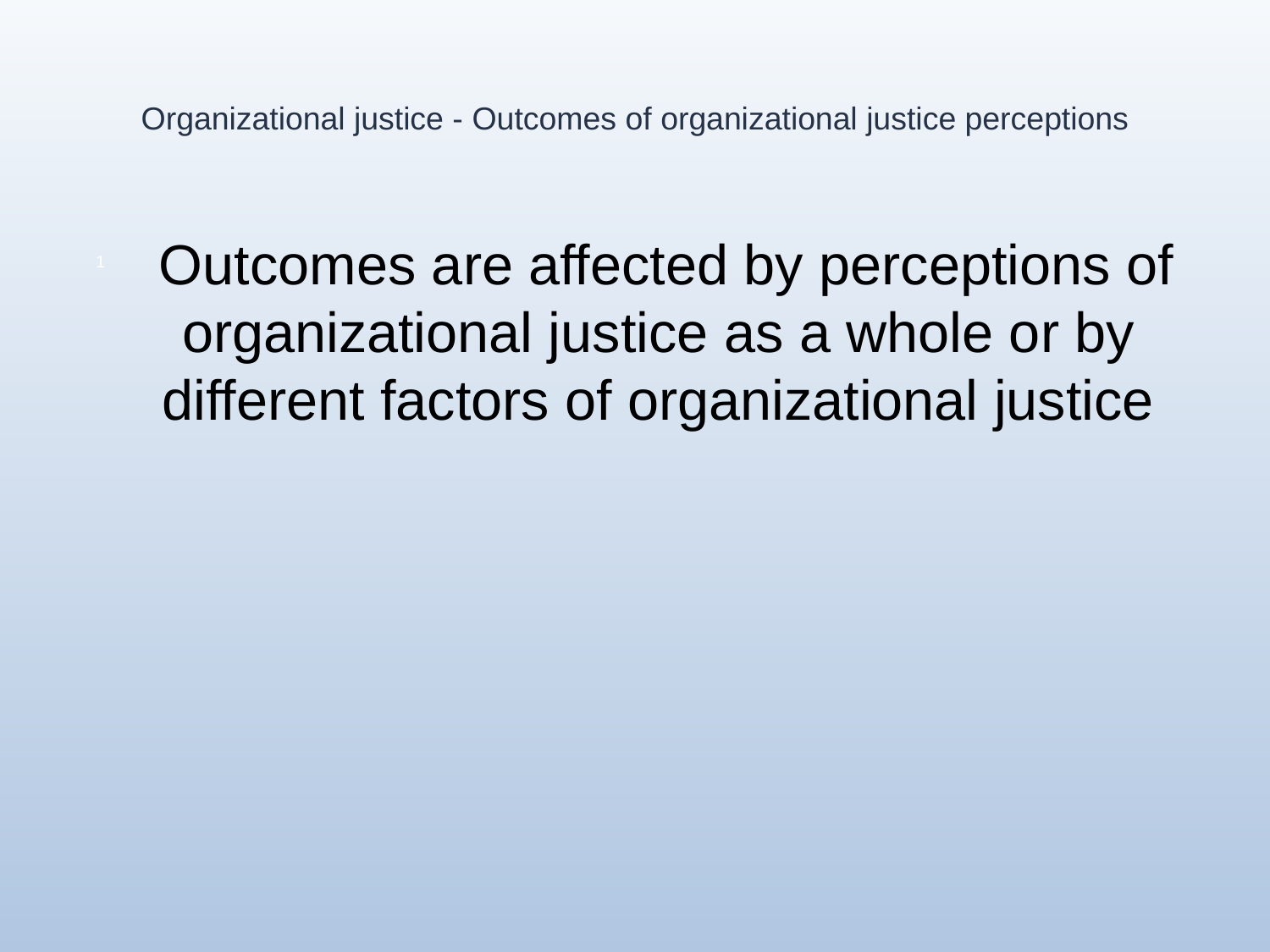

# Organizational justice - Outcomes of organizational justice perceptions
 Outcomes are affected by perceptions of organizational justice as a whole or by different factors of organizational justice